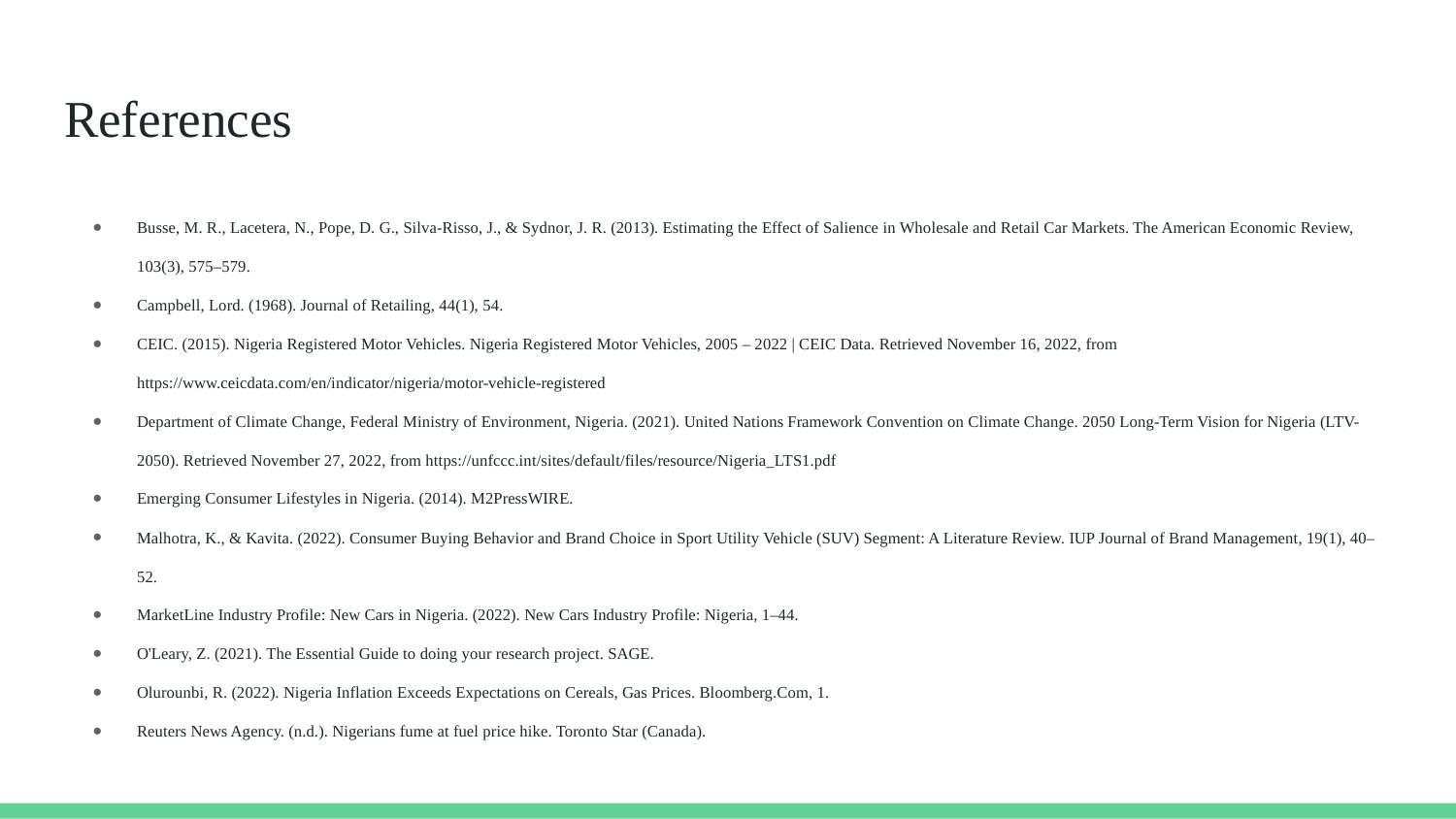

# References
Busse, M. R., Lacetera, N., Pope, D. G., Silva-Risso, J., & Sydnor, J. R. (2013). Estimating the Effect of Salience in Wholesale and Retail Car Markets. The American Economic Review, 103(3), 575–579.
Campbell, Lord. (1968). Journal of Retailing, 44(1), 54.
CEIC. (2015). Nigeria Registered Motor Vehicles. Nigeria Registered Motor Vehicles, 2005 – 2022 | CEIC Data. Retrieved November 16, 2022, from https://www.ceicdata.com/en/indicator/nigeria/motor-vehicle-registered
Department of Climate Change, Federal Ministry of Environment, Nigeria. (2021). United Nations Framework Convention on Climate Change. 2050 Long-Term Vision for Nigeria (LTV-2050). Retrieved November 27, 2022, from https://unfccc.int/sites/default/files/resource/Nigeria_LTS1.pdf
Emerging Consumer Lifestyles in Nigeria. (2014). M2PressWIRE.
Malhotra, K., & Kavita. (2022). Consumer Buying Behavior and Brand Choice in Sport Utility Vehicle (SUV) Segment: A Literature Review. IUP Journal of Brand Management, 19(1), 40–52.
MarketLine Industry Profile: New Cars in Nigeria. (2022). New Cars Industry Profile: Nigeria, 1–44.
O'Leary, Z. (2021). The Essential Guide to doing your research project. SAGE.
Olurounbi, R. (2022). Nigeria Inflation Exceeds Expectations on Cereals, Gas Prices. Bloomberg.Com, 1.
Reuters News Agency. (n.d.). Nigerians fume at fuel price hike. Toronto Star (Canada).